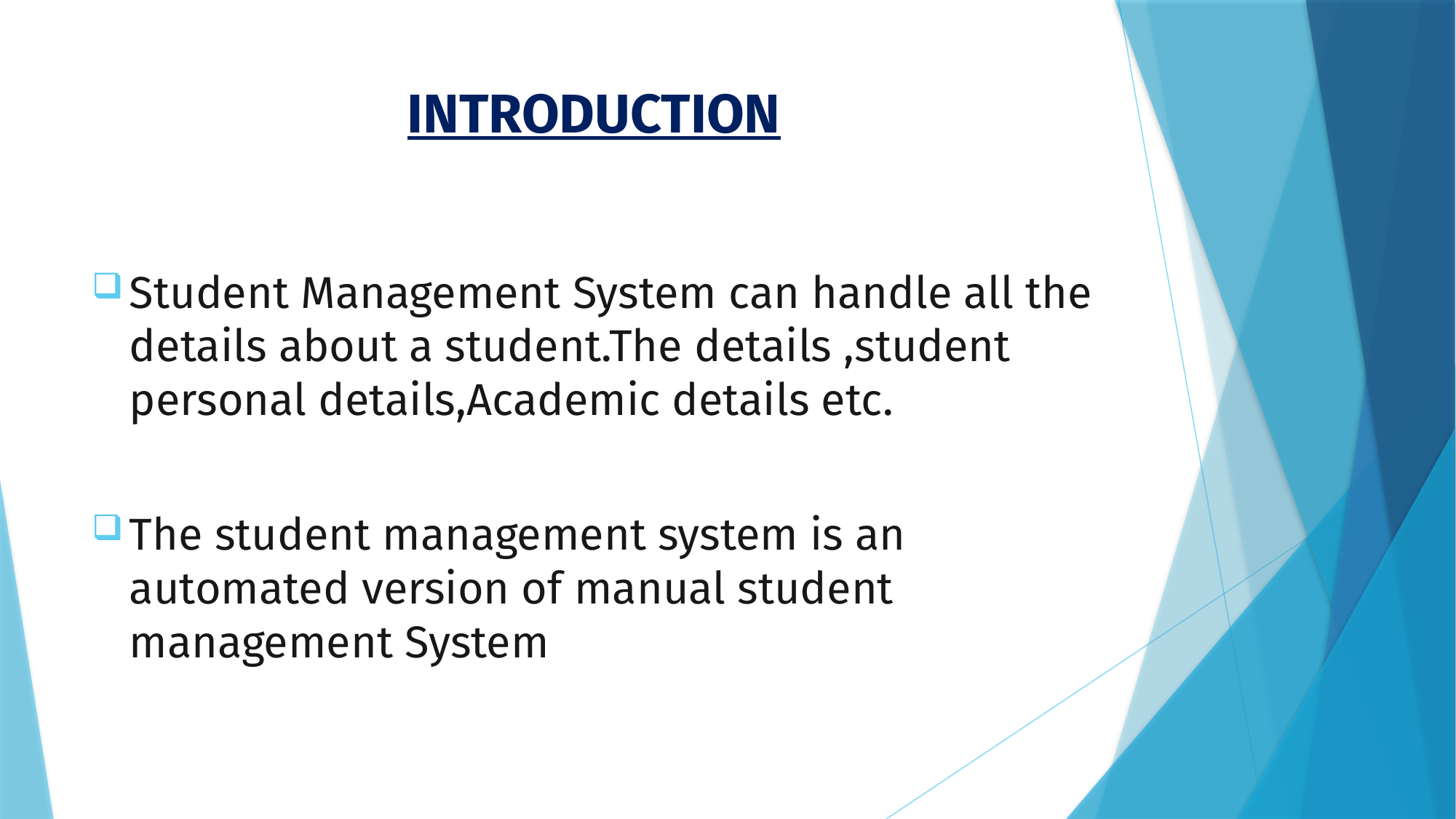

# INTRODUCTION
Student Management System can handle all the details about a student.The details ,student personal details,Academic details etc.

The student management system is an automated version of manual student management System